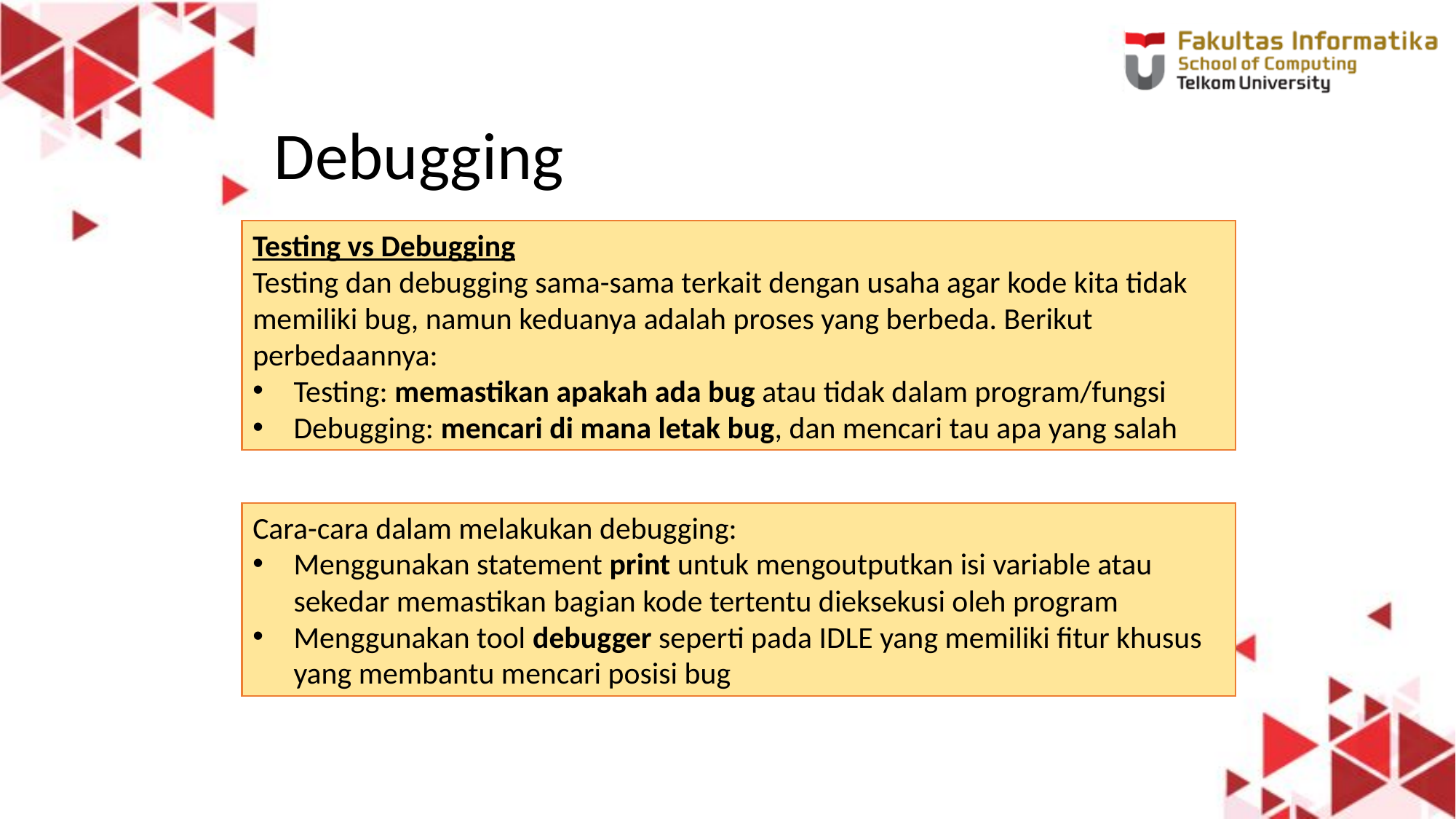

# Debugging
Testing vs Debugging
Testing dan debugging sama-sama terkait dengan usaha agar kode kita tidak memiliki bug, namun keduanya adalah proses yang berbeda. Berikut perbedaannya:
Testing: memastikan apakah ada bug atau tidak dalam program/fungsi
Debugging: mencari di mana letak bug, dan mencari tau apa yang salah
Cara-cara dalam melakukan debugging:
Menggunakan statement print untuk mengoutputkan isi variable atau sekedar memastikan bagian kode tertentu dieksekusi oleh program
Menggunakan tool debugger seperti pada IDLE yang memiliki fitur khusus yang membantu mencari posisi bug